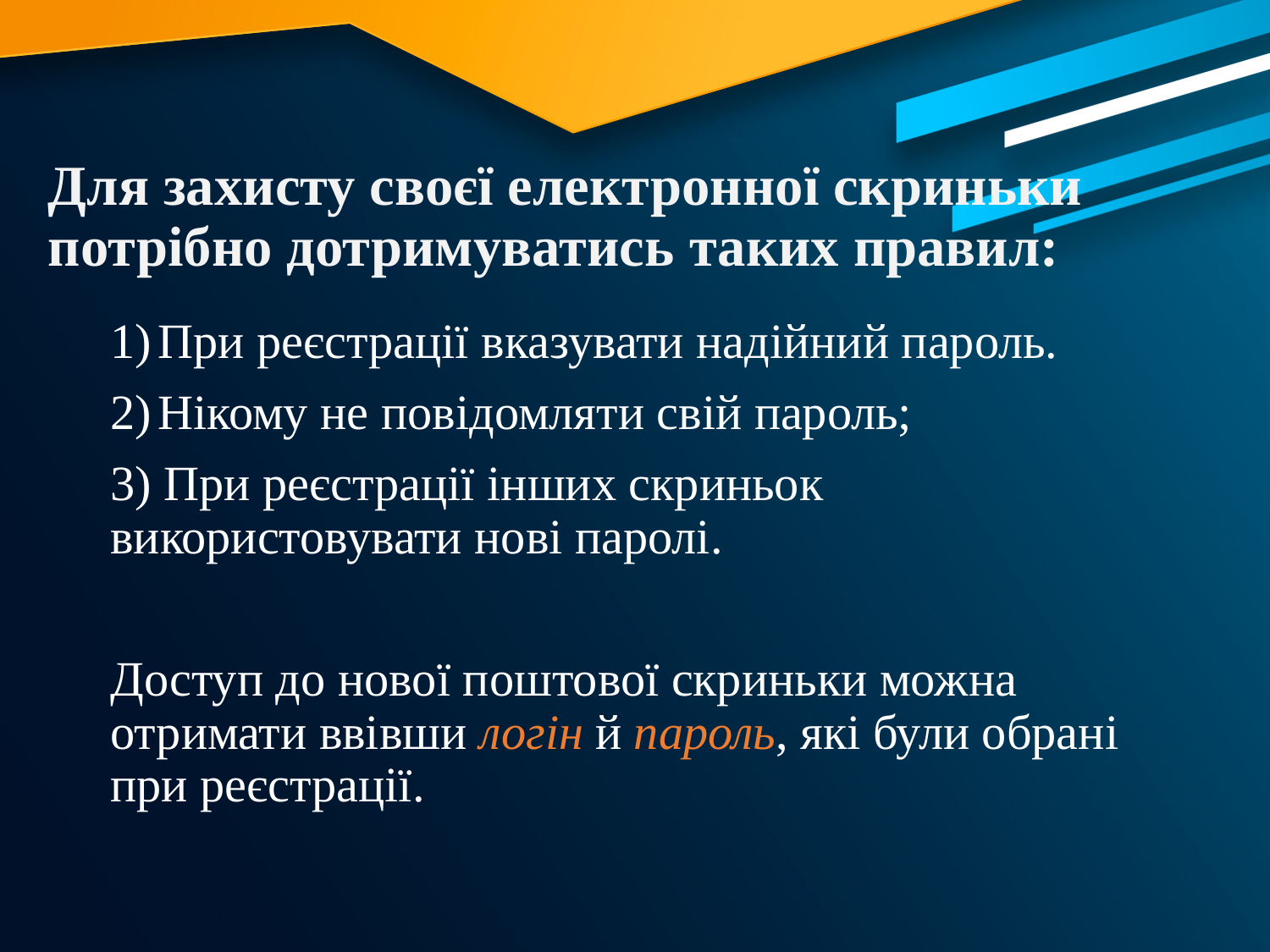

# Для захисту своєї електронної скриньки потрібно дотримуватись таких правил:
При реєстрації вказувати надійний пароль.
Нікому не повідомляти свій пароль;
3) При реєстрації інших скриньок використовувати нові паролі.

Доступ до нової поштової скриньки можна отримати ввівши логін й пароль, які були обрані при реєстрації.